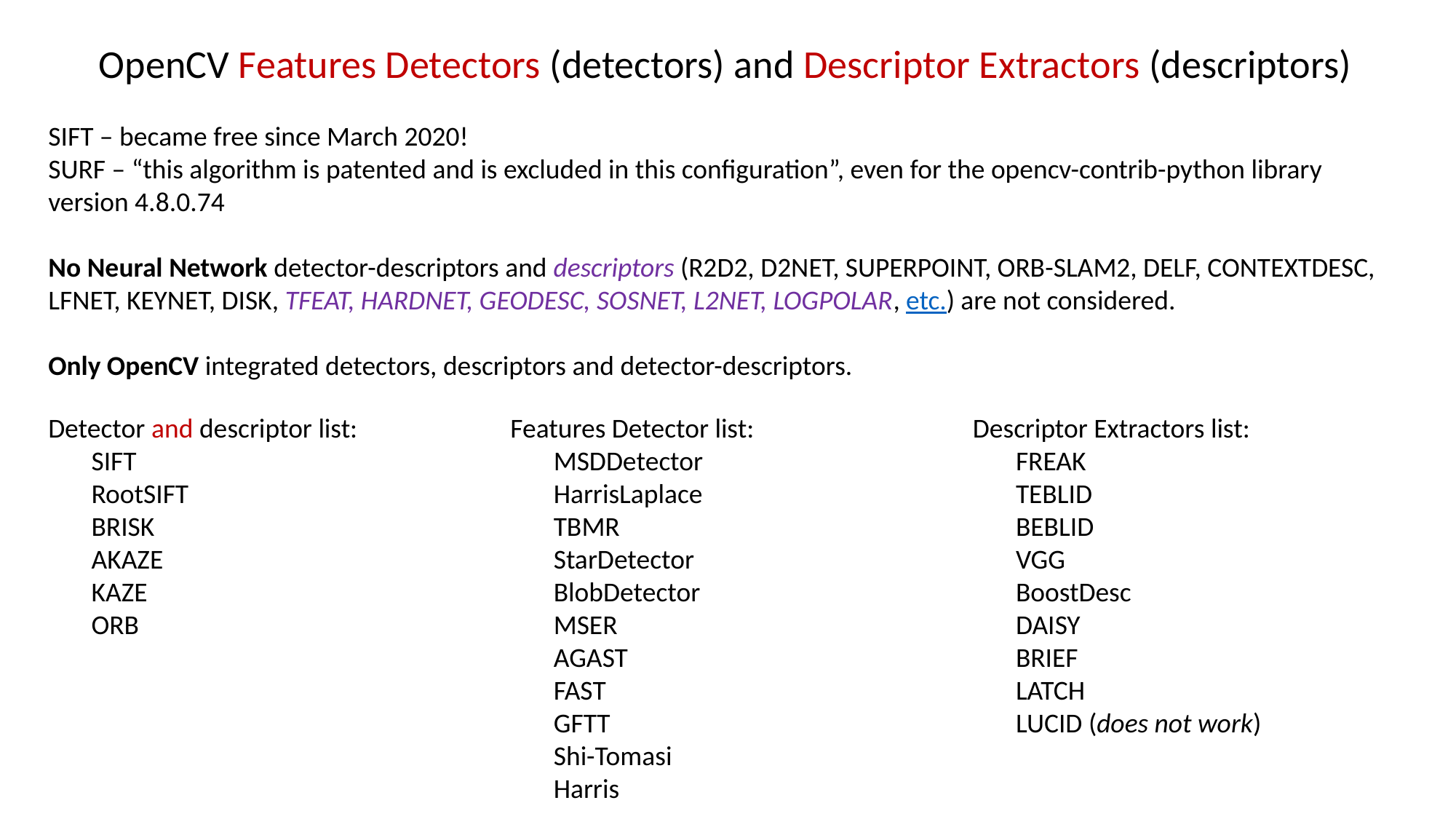

OpenCV Features Detectors (detectors) and Descriptor Extractors (descriptors)

SIFT – became free since March 2020!
SURF – “this algorithm is patented and is excluded in this configuration”, even for the opencv-contrib-python library version 4.8.0.74

No Neural Network detector-descriptors and descriptors (R2D2, D2NET, SUPERPOINT, ORB-SLAM2, DELF, CONTEXTDESC, LFNET, KEYNET, DISK, TFEAT, HARDNET, GEODESC, SOSNET, L2NET, LOGPOLAR, etc.) are not considered.

Only OpenCV integrated detectors, descriptors and detector-descriptors.
Features Detector list:
MSDDetector
HarrisLaplace
TBMR
StarDetector
BlobDetector
MSER
AGAST
FAST
GFTT
Shi-Tomasi
Harris
Descriptor Extractors list:
FREAK
TEBLID
BEBLID
VGG
BoostDesc
DAISY
BRIEF
LATCH
LUCID (does not work)
Detector and descriptor list:
SIFT
RootSIFT
BRISK
AKAZE
KAZE
ORB